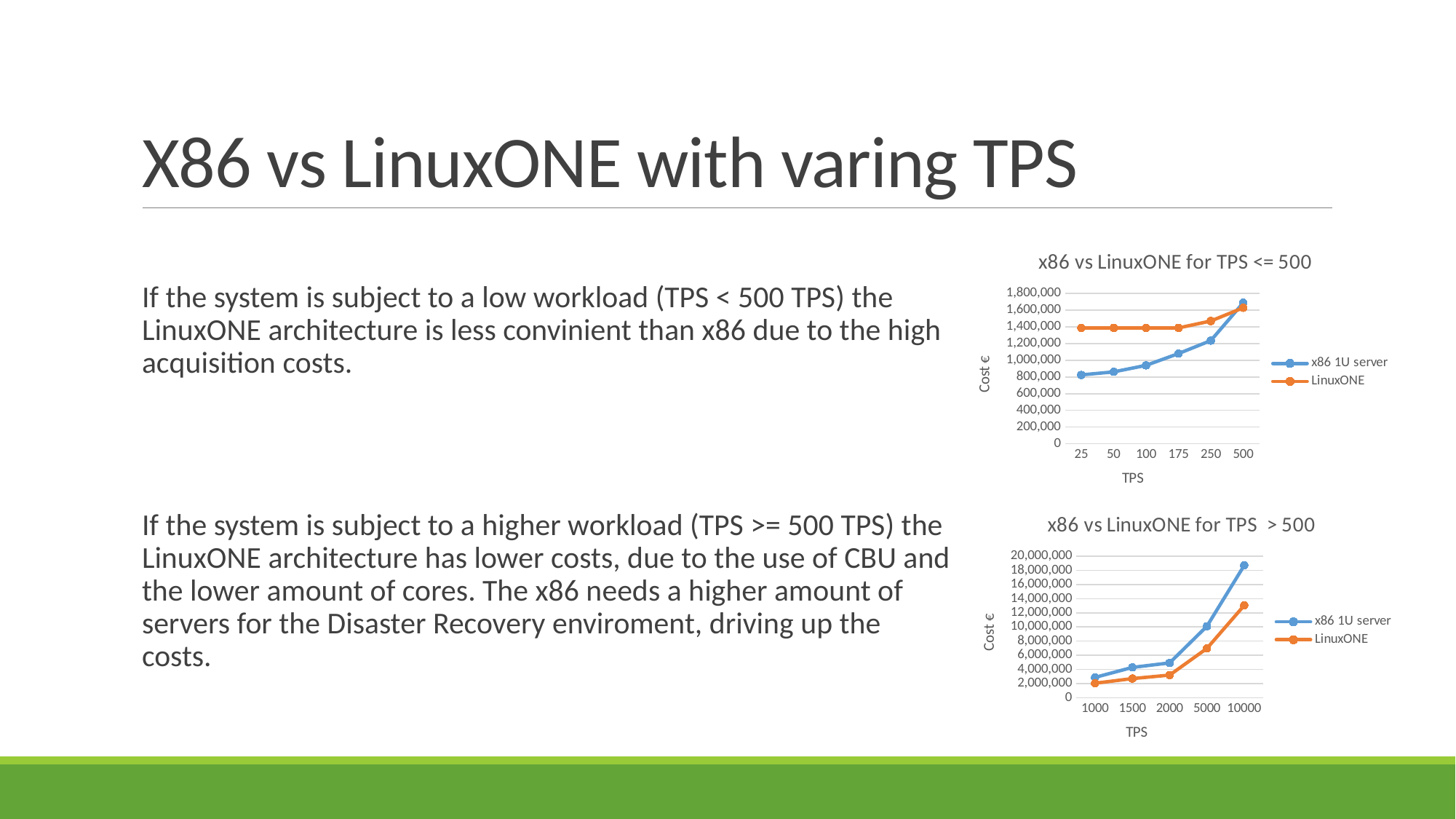

# X86 vs LinuxONE with varing TPS

If the system is subject to a low workload (TPS < 500 TPS) the LinuxONE architecture is less convinient than x86 due to the high acquisition costs.

If the system is subject to a higher workload (TPS >= 500 TPS) the LinuxONE architecture has lower costs, due to the use of CBU and the lower amount of cores. The x86 needs a higher amount of servers for the Disaster Recovery enviroment, driving up the costs.

### Chart: x86 vs LinuxONE for TPS <= 500

| Category | x86 1U server | LinuxONE |
|---|---|---|
| 25 | 824627.14 | 1387604.5178947367 |
| 50 | 861543.3400000001 | 1387604.5178947367 |
| 100 | 939500.8800000001 | 1387604.5178947367 |
| 175 | 1080215.96 | 1387604.5178947367 |
| 250 | 1236131.04 | 1470686.7768421052 |
| 500 | 1688676.2800000003 | 1628451.294736842 |

### Chart: x86 vs LinuxONE for TPS  > 500

| Category | x86 1U server | LinuxONE |
|---|---|---|
| 1000 | 2866584.6333333333 | 2037298.0715789474 |
| 1500 | 4274191.42 | 2697227.1073684213 |
| 2000 | 4915442.8 | 3190073.8842105265 |
| 5000 | 10105103.466666667 | 6965765.84 |
| 10000 | 18701605.73333333 | 13047009.421052631 |